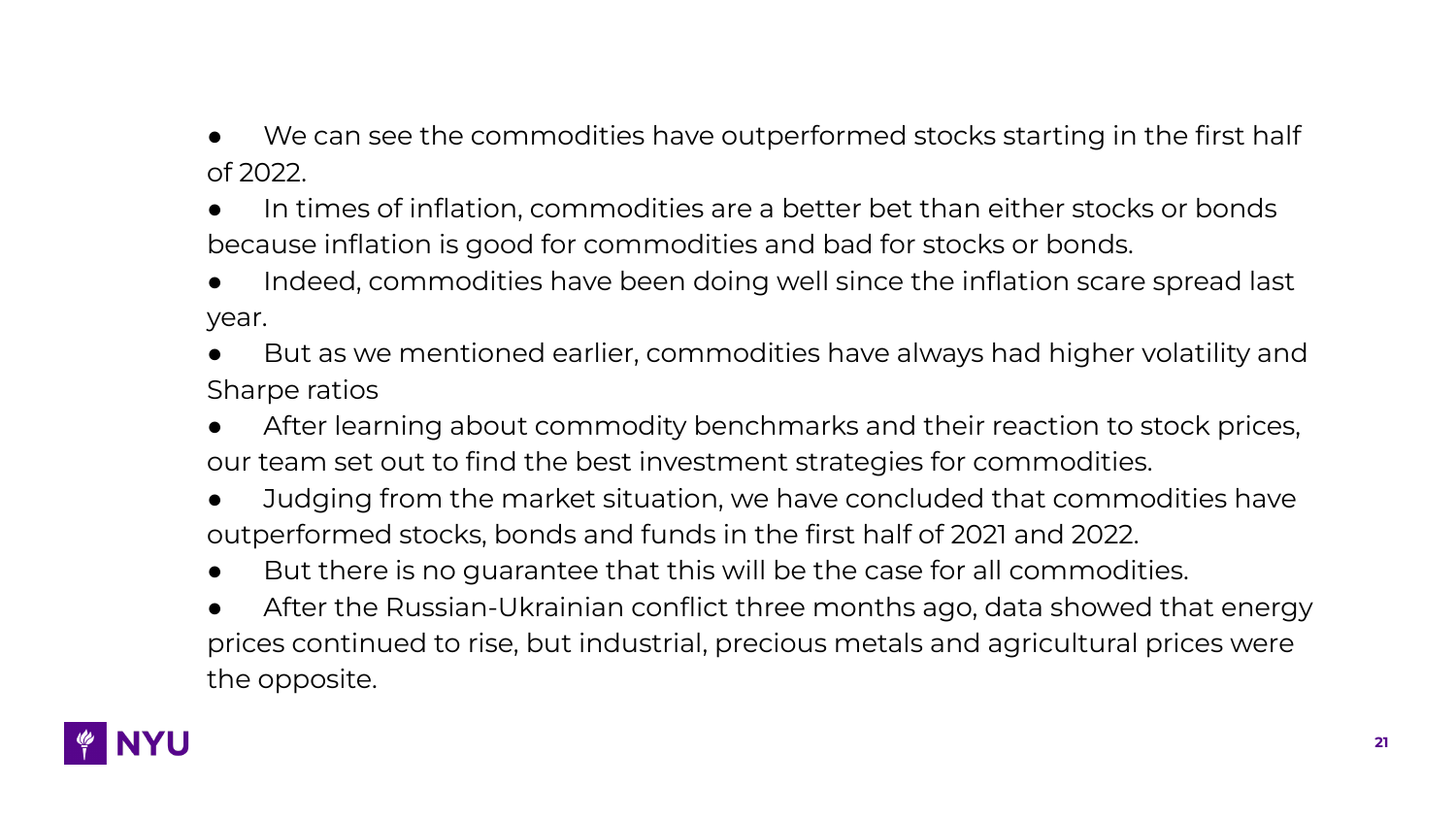

●      We can see the commodities have outperformed stocks starting in the first half of 2022.
●      In times of inflation, commodities are a better bet than either stocks or bonds because inflation is good for commodities and bad for stocks or bonds.
●      Indeed, commodities have been doing well since the inflation scare spread last year.
●      But as we mentioned earlier, commodities have always had higher volatility and Sharpe ratios
●      After learning about commodity benchmarks and their reaction to stock prices, our team set out to find the best investment strategies for commodities.
●      Judging from the market situation, we have concluded that commodities have outperformed stocks, bonds and funds in the first half of 2021 and 2022.
●      But there is no guarantee that this will be the case for all commodities.
●      After the Russian-Ukrainian conflict three months ago, data showed that energy prices continued to rise, but industrial, precious metals and agricultural prices were the opposite.